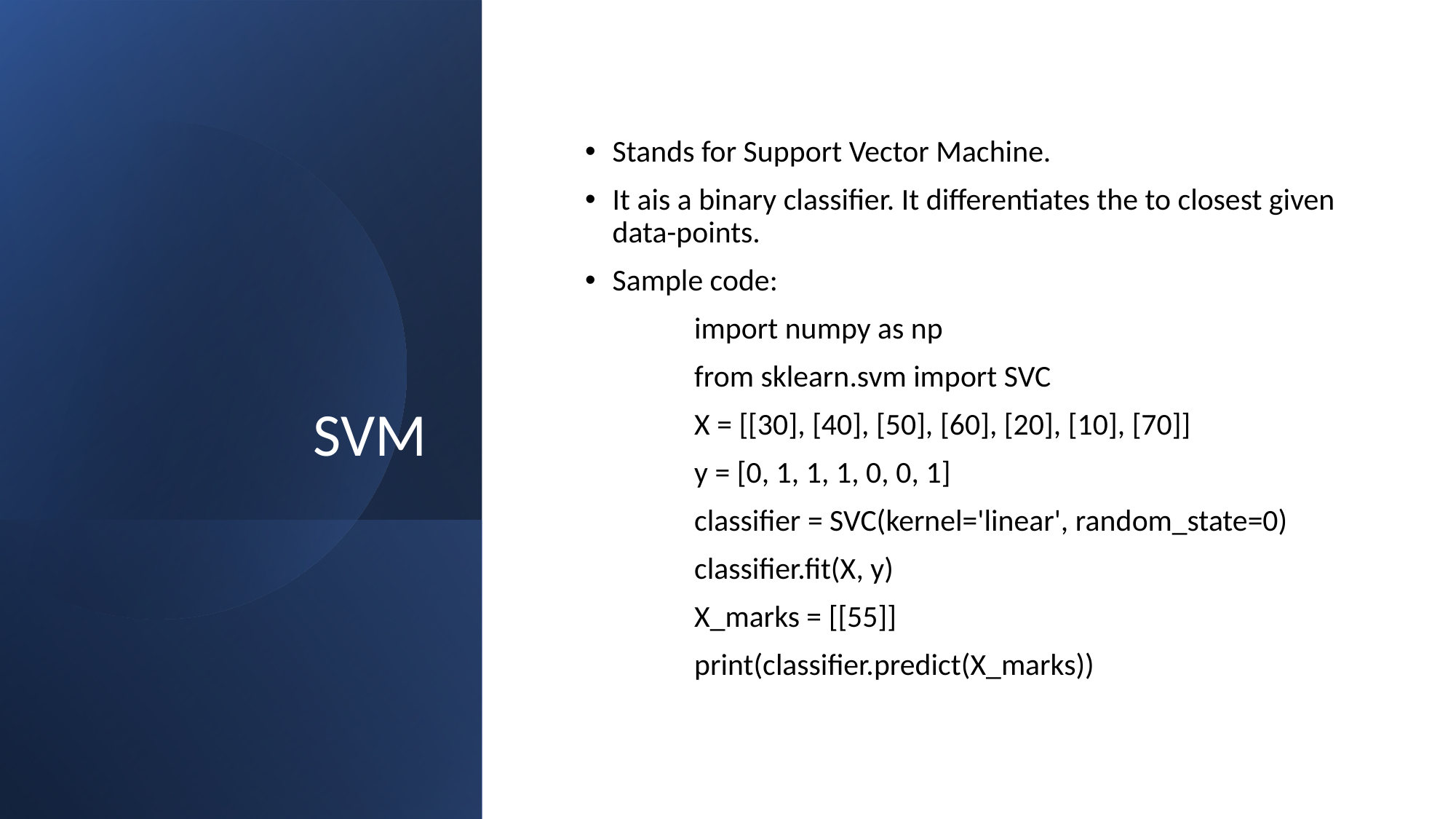

# SVM
Stands for Support Vector Machine.
It ais a binary classifier. It differentiates the to closest given data-points.
Sample code:
	import numpy as np
	from sklearn.svm import SVC
	X = [[30], [40], [50], [60], [20], [10], [70]]
	y = [0, 1, 1, 1, 0, 0, 1]
	classifier = SVC(kernel='linear', random_state=0)
	classifier.fit(X, y)
	X_marks = [[55]]
	print(classifier.predict(X_marks))